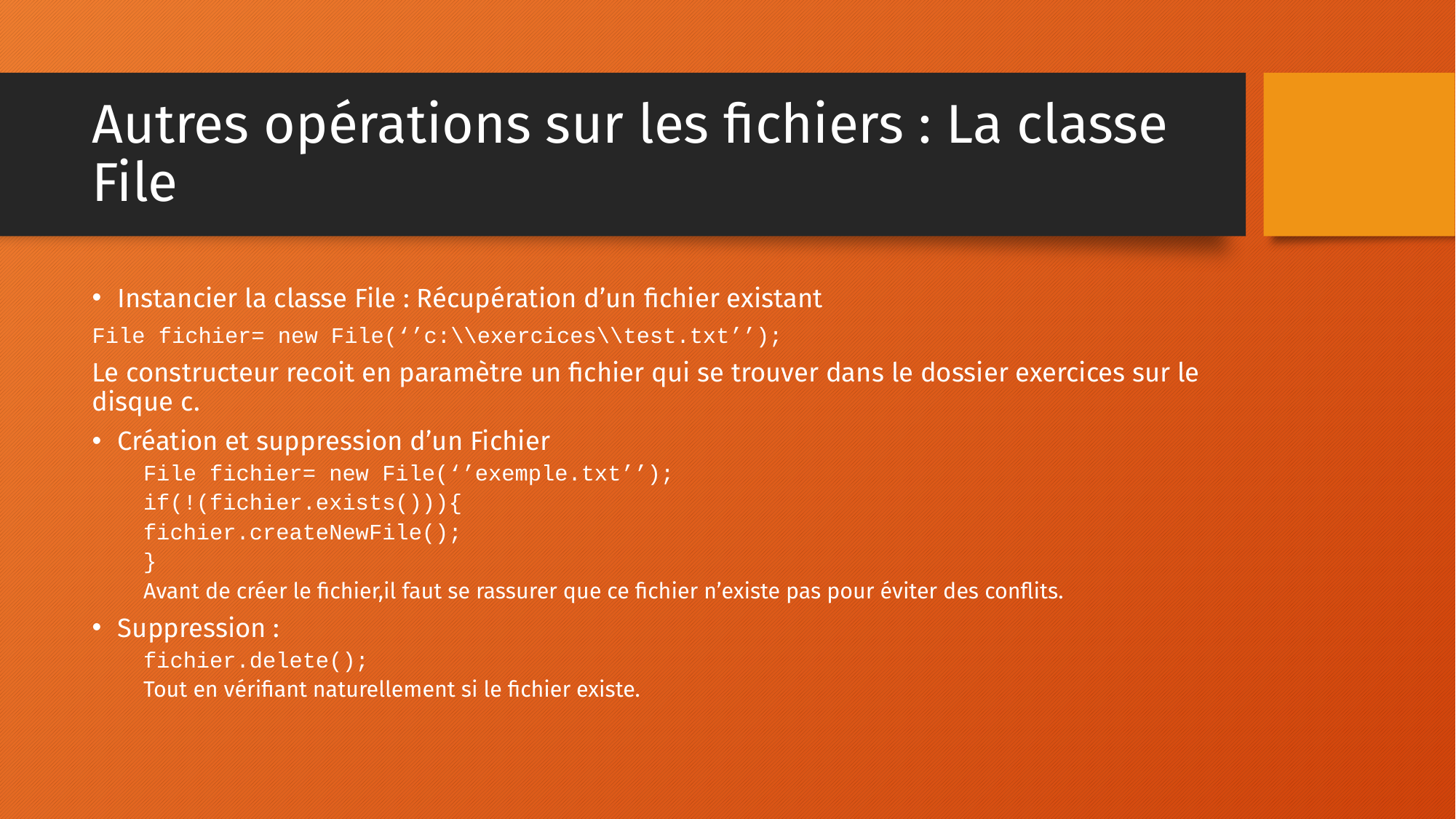

# Autres opérations sur les fichiers : La classe File
Instancier la classe File : Récupération d’un fichier existant
File fichier= new File(‘’c:\\exercices\\test.txt’’);
Le constructeur recoit en paramètre un fichier qui se trouver dans le dossier exercices sur le disque c.
Création et suppression d’un Fichier
File fichier= new File(‘’exemple.txt’’);
if(!(fichier.exists())){
	fichier.createNewFile();
}
Avant de créer le fichier,il faut se rassurer que ce fichier n’existe pas pour éviter des conflits.
Suppression :
fichier.delete();
Tout en vérifiant naturellement si le fichier existe.